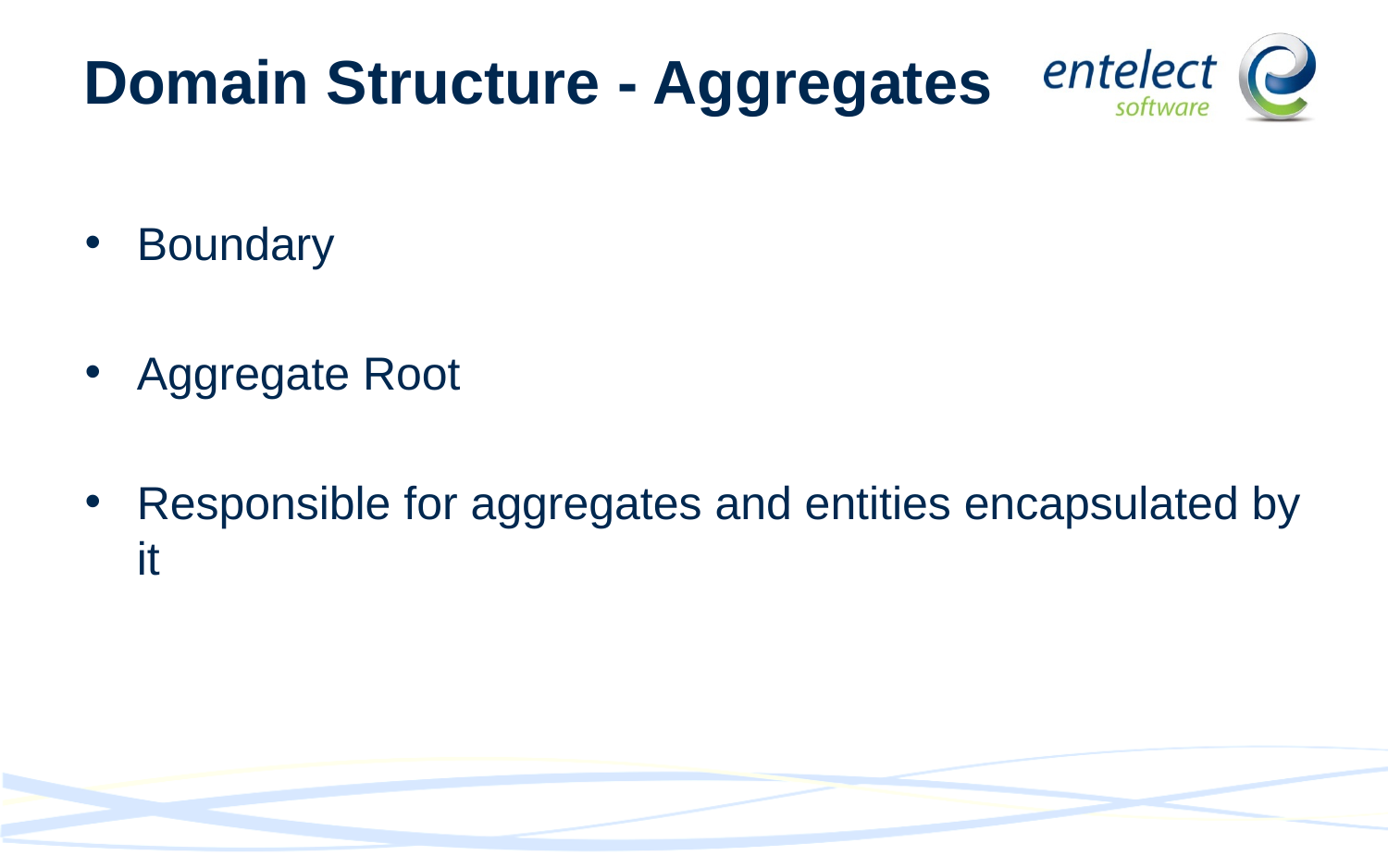

# Domain Structure - Aggregates

Boundary

Aggregate Root

Responsible for aggregates and entities encapsulated by it